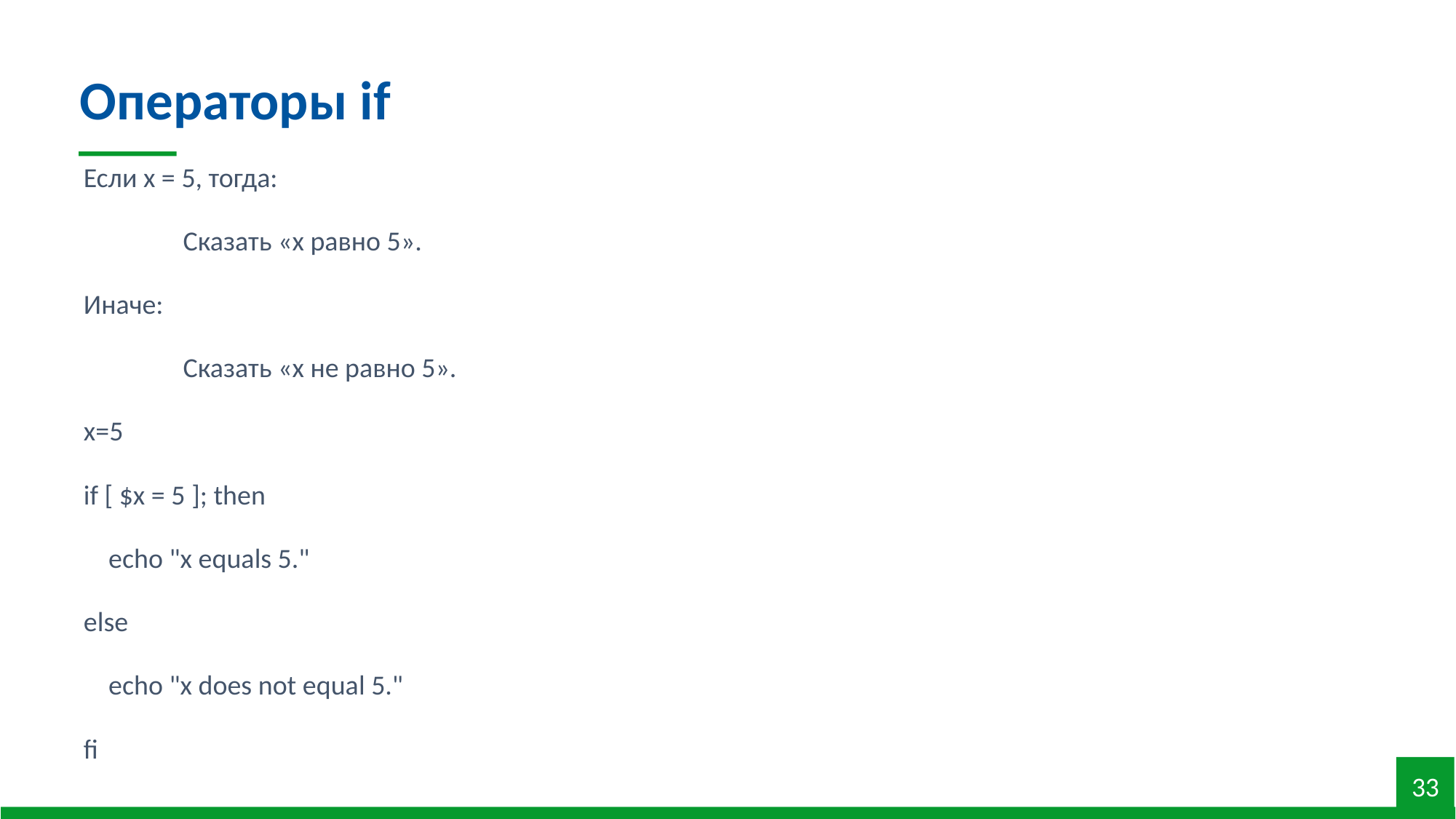

Операторы if
Если x = 5, тогда:
	Сказать «x равно 5».
Иначе:
	Сказать «x не равно 5».
x=5
if [ $x = 5 ]; then
    echo "x equals 5."
else
    echo "x does not equal 5."
fi